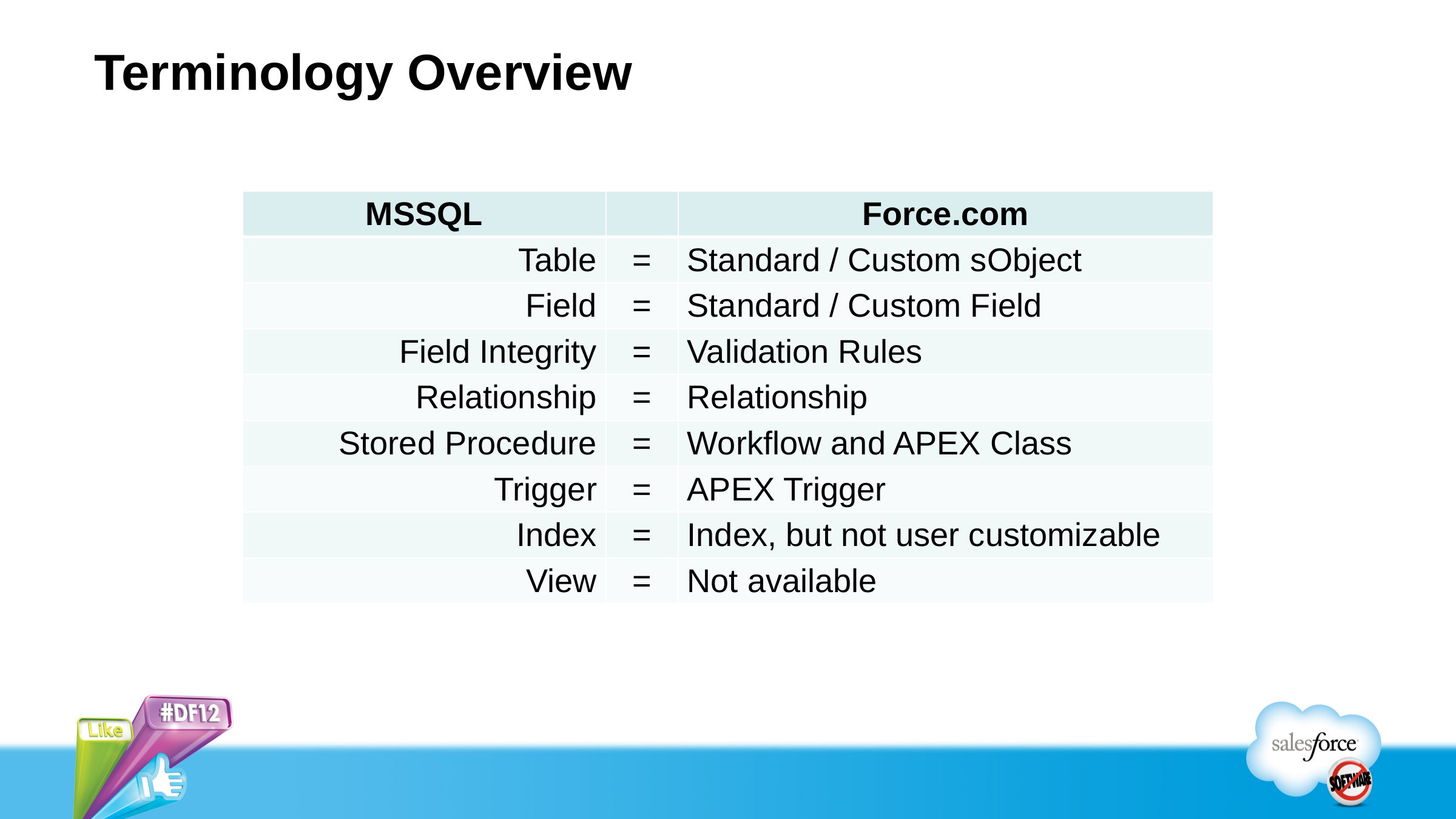

# Terminology Overview

| MSSQL |  | Force.com |
| --- | --- | --- |
| Table | = | Standard / Custom sObject |
| Field | = | Standard / Custom Field |
| Field Integrity | = | Validation Rules |
| Relationship | = | Relationship |
| Stored Procedure | = | Workflow and APEX Class |
| Trigger | = | APEX Trigger |
| Index | = | Index, but not user customizable |
| View | = | Not available |